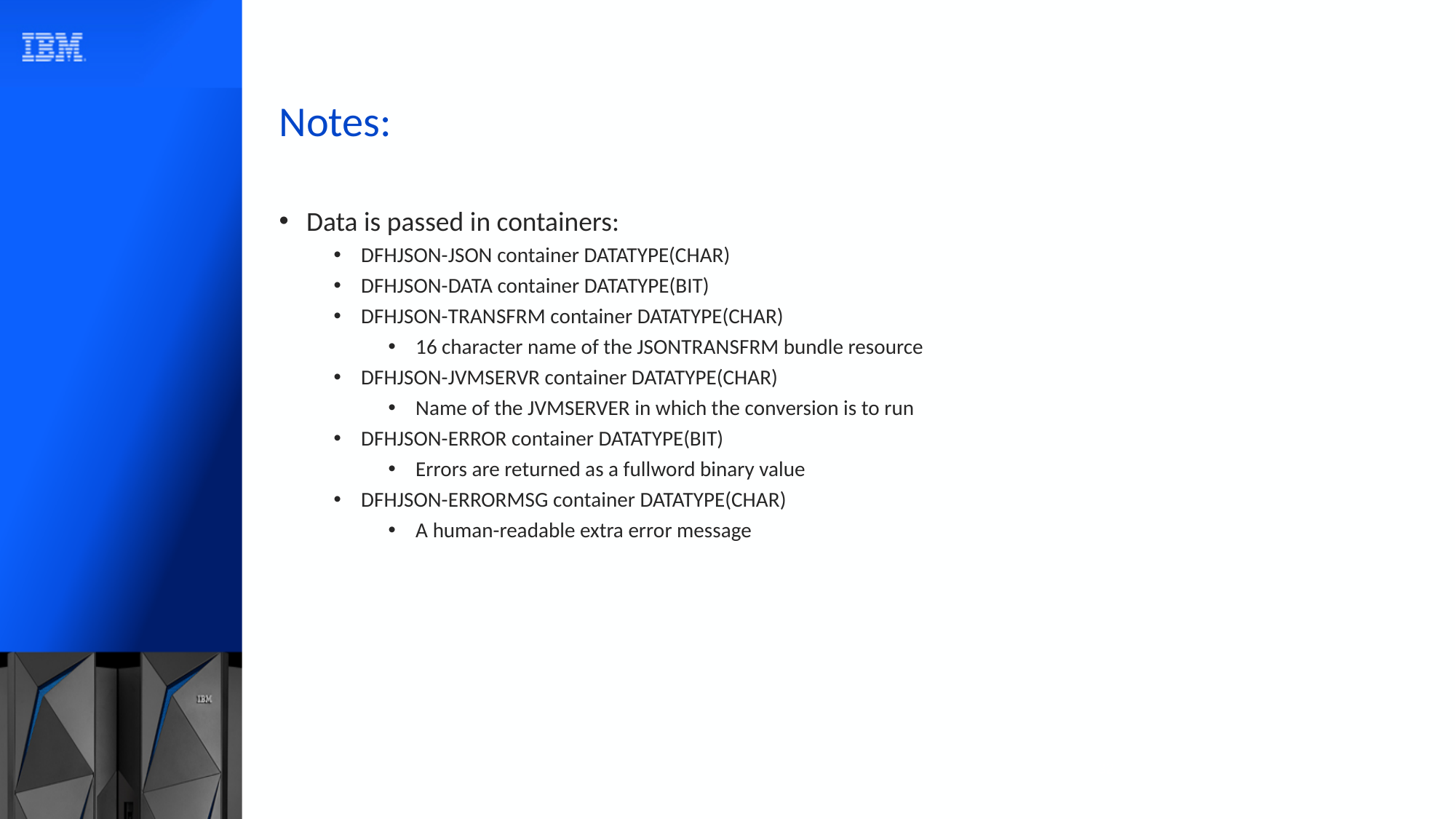

# Notes:
Data is passed in containers:
DFHJSON-JSON container DATATYPE(CHAR)
DFHJSON-DATA container DATATYPE(BIT)
DFHJSON-TRANSFRM container DATATYPE(CHAR)
16 character name of the JSONTRANSFRM bundle resource
DFHJSON-JVMSERVR container DATATYPE(CHAR)
Name of the JVMSERVER in which the conversion is to run
DFHJSON-ERROR container DATATYPE(BIT)
Errors are returned as a fullword binary value
DFHJSON-ERRORMSG container DATATYPE(CHAR)
A human-readable extra error message

32